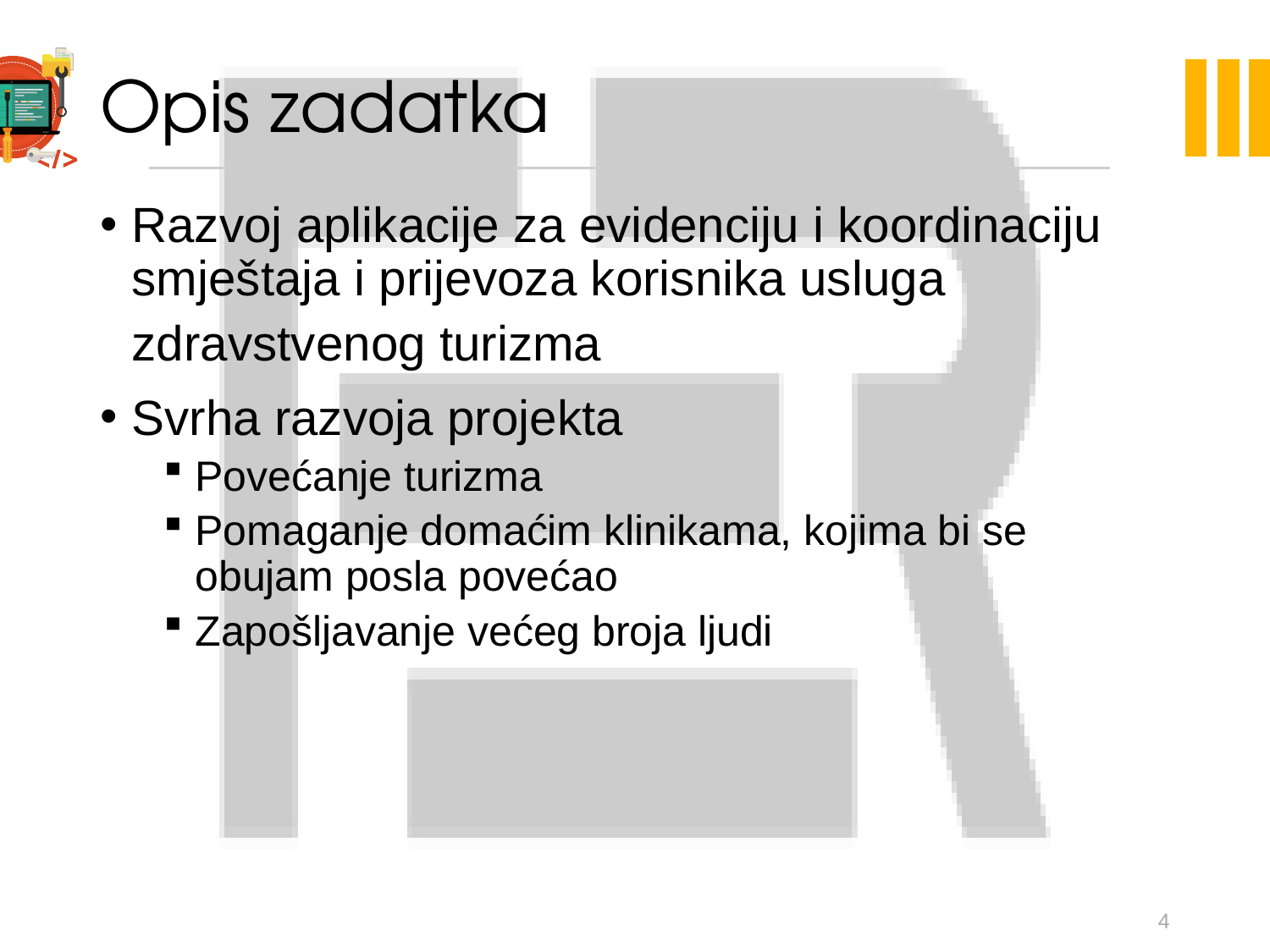

# Opis zadatka
Razvoj aplikacije za evidenciju i koordinaciju smještaja i prijevoza korisnika usluga zdravstvenog turizma
Svrha razvoja projekta
Povećanje turizma
Pomaganje domaćim klinikama, kojima bi se obujam posla povećao
Zapošljavanje većeg broja ljudi
4